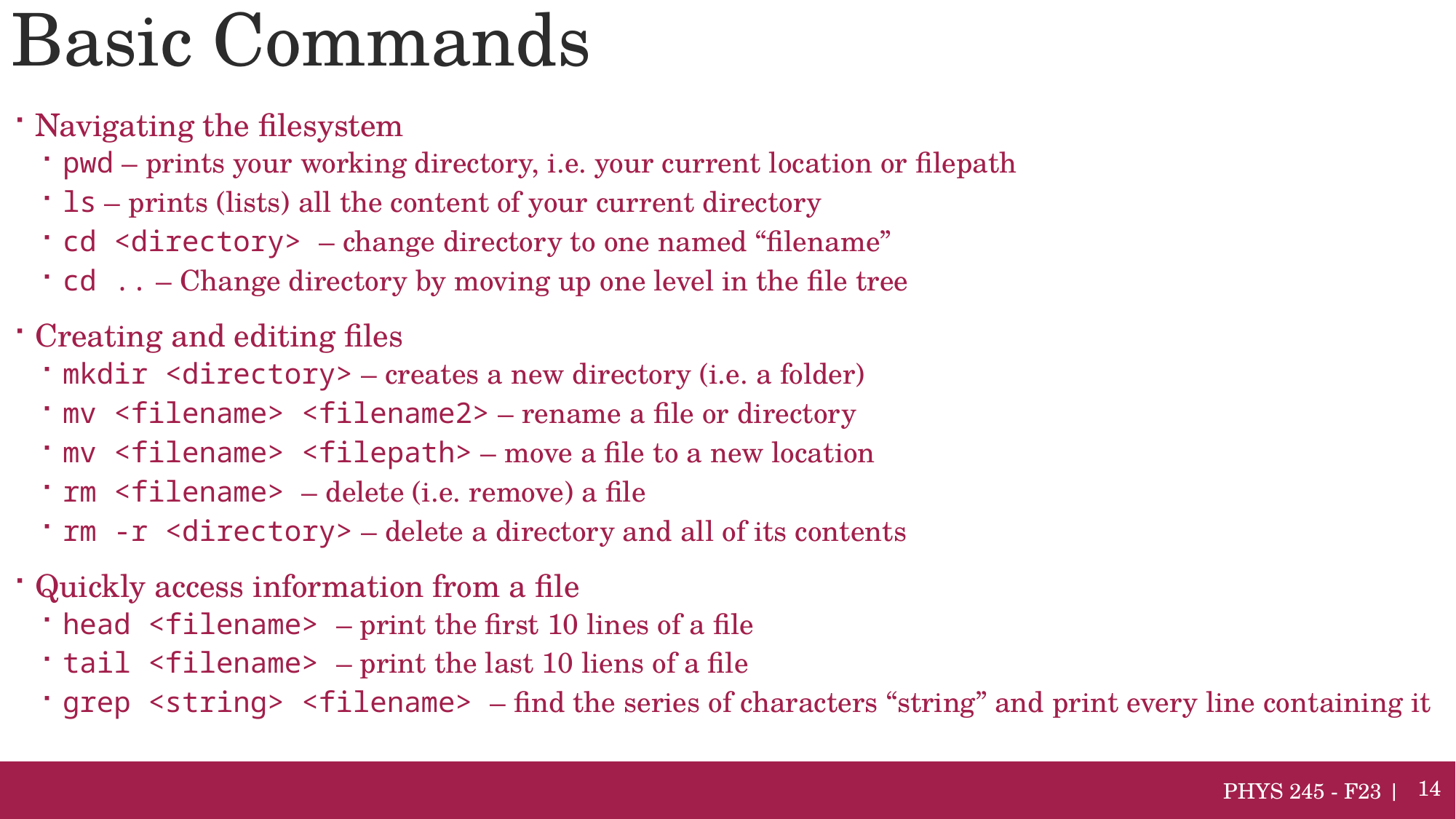

# Basic Commands
Navigating the filesystem
pwd – prints your working directory, i.e. your current location or filepath
ls – prints (lists) all the content of your current directory
cd <directory> – change directory to one named “filename”
cd .. – Change directory by moving up one level in the file tree
Creating and editing files
mkdir <directory> – creates a new directory (i.e. a folder)
mv <filename> <filename2> – rename a file or directory
mv <filename> <filepath> – move a file to a new location
rm <filename> – delete (i.e. remove) a file
rm -r <directory> – delete a directory and all of its contents
Quickly access information from a file
head <filename> – print the first 10 lines of a file
tail <filename> – print the last 10 liens of a file
grep <string> <filename> – find the series of characters “string” and print every line containing it

PHYS 245 - F23 |
14